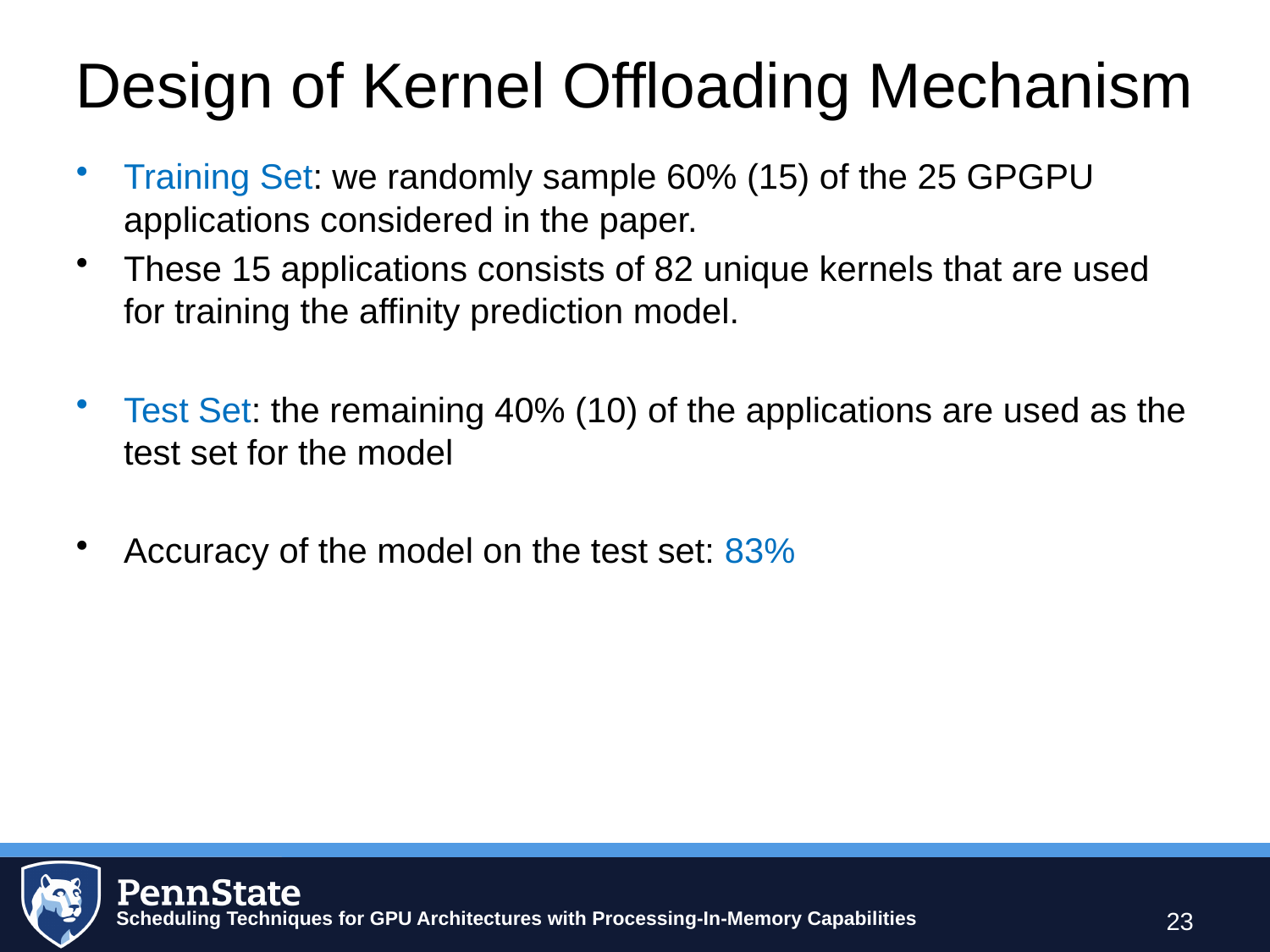

# Design of Kernel Offloading Mechanism
Training Set: we randomly sample 60% (15) of the 25 GPGPU applications considered in the paper.
These 15 applications consists of 82 unique kernels that are used for training the affinity prediction model.

Test Set: the remaining 40% (10) of the applications are used as the test set for the model

Accuracy of the model on the test set: 83%
23